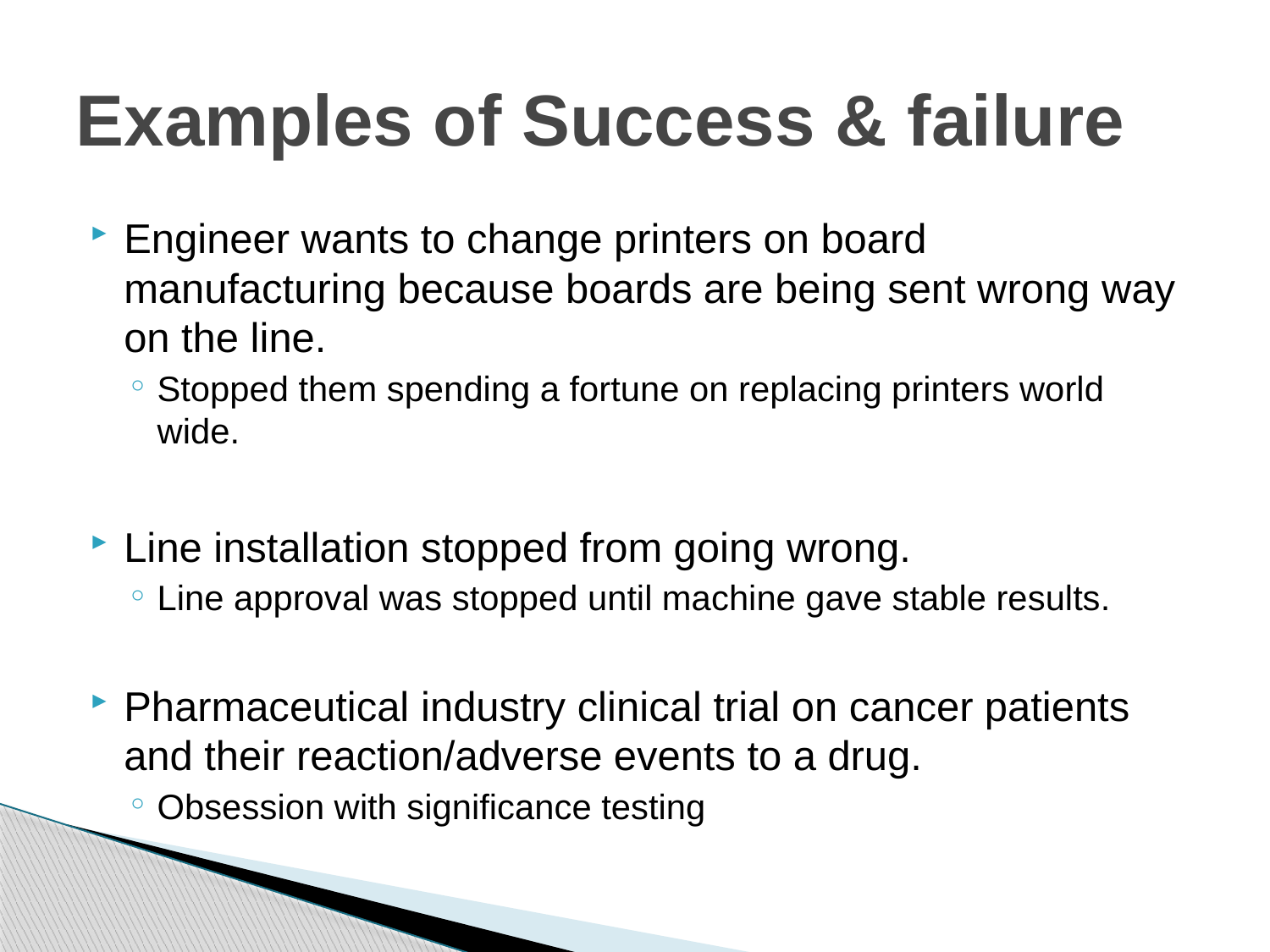

# Examples of Success & failure
Engineer wants to change printers on board manufacturing because boards are being sent wrong way on the line.
Stopped them spending a fortune on replacing printers world wide.

Line installation stopped from going wrong.
Line approval was stopped until machine gave stable results.

Pharmaceutical industry clinical trial on cancer patients and their reaction/adverse events to a drug.
Obsession with significance testing